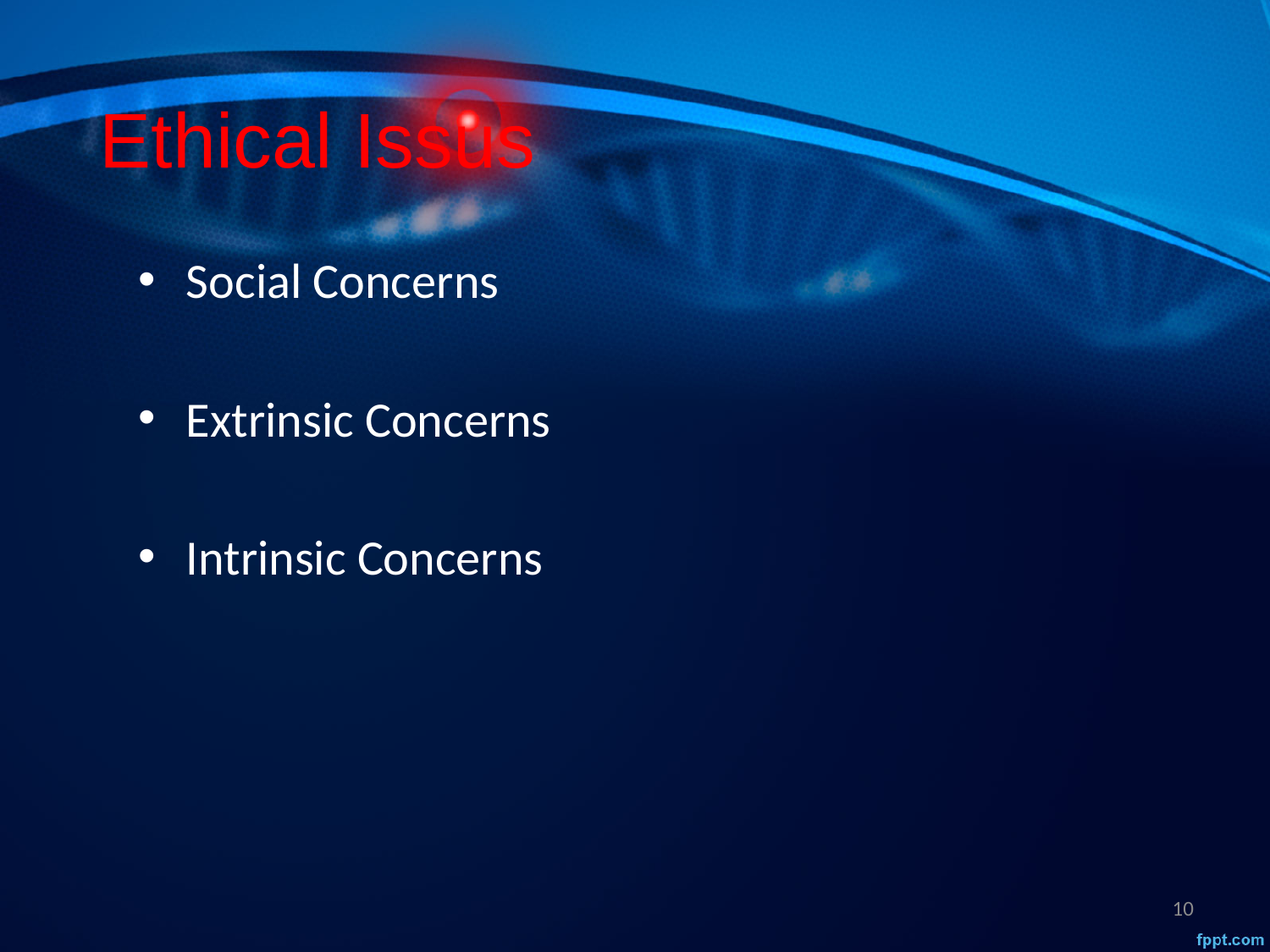

# Ethical Issus
Social Concerns

Extrinsic Concerns

Intrinsic Concerns

10